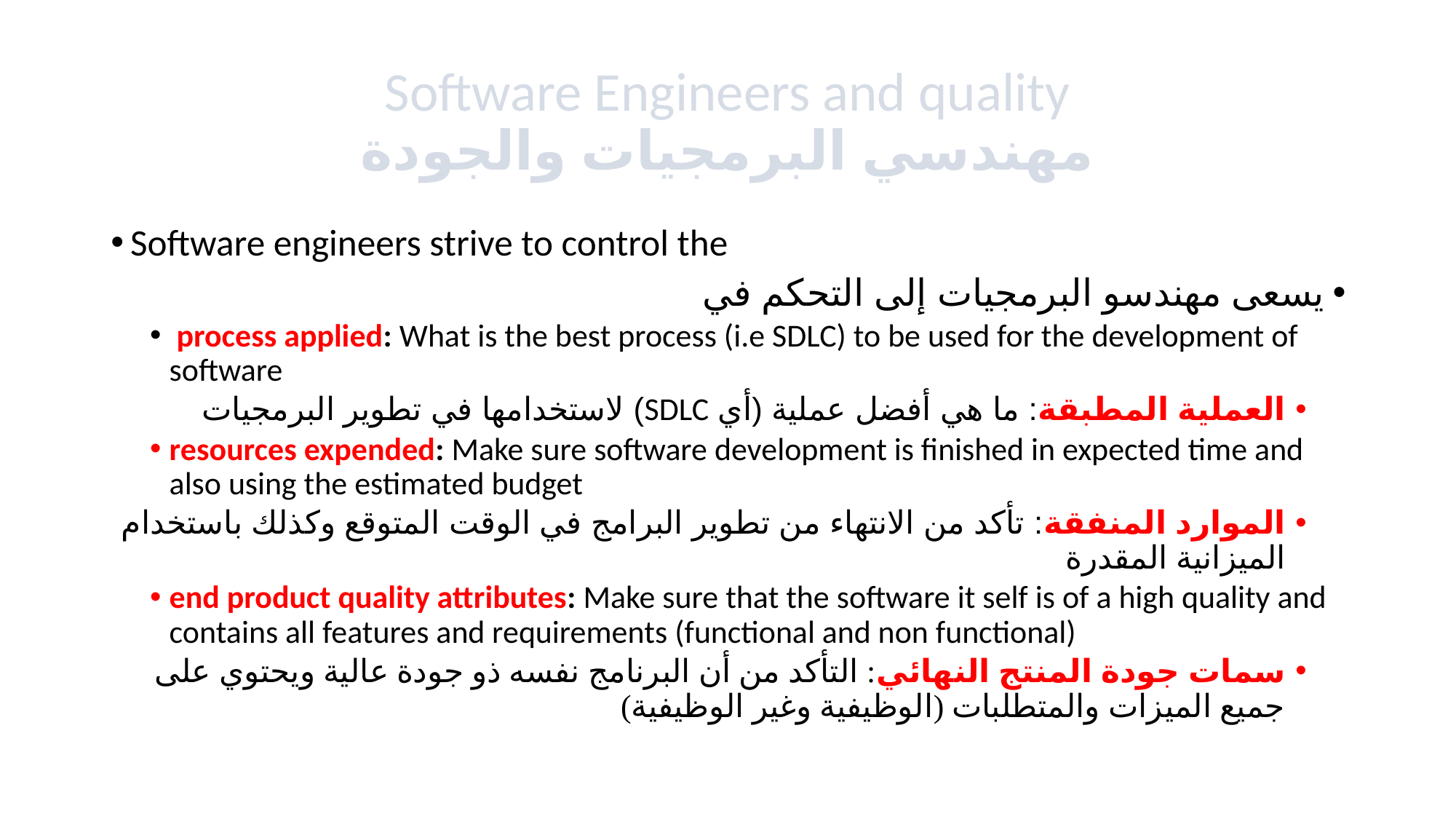

# Software Engineers and quality مهندسي البرمجيات والجودة
Software engineers strive to control the
يسعى مهندسو البرمجيات إلى التحكم في
 process applied: What is the best process (i.e SDLC) to be used for the development of software
العملية المطبقة: ما هي أفضل عملية (أي SDLC) لاستخدامها في تطوير البرمجيات
resources expended: Make sure software development is finished in expected time and also using the estimated budget
الموارد المنفقة: تأكد من الانتهاء من تطوير البرامج في الوقت المتوقع وكذلك باستخدام الميزانية المقدرة
end product quality attributes: Make sure that the software it self is of a high quality and contains all features and requirements (functional and non functional)
سمات جودة المنتج النهائي: التأكد من أن البرنامج نفسه ذو جودة عالية ويحتوي على جميع الميزات والمتطلبات (الوظيفية وغير الوظيفية)